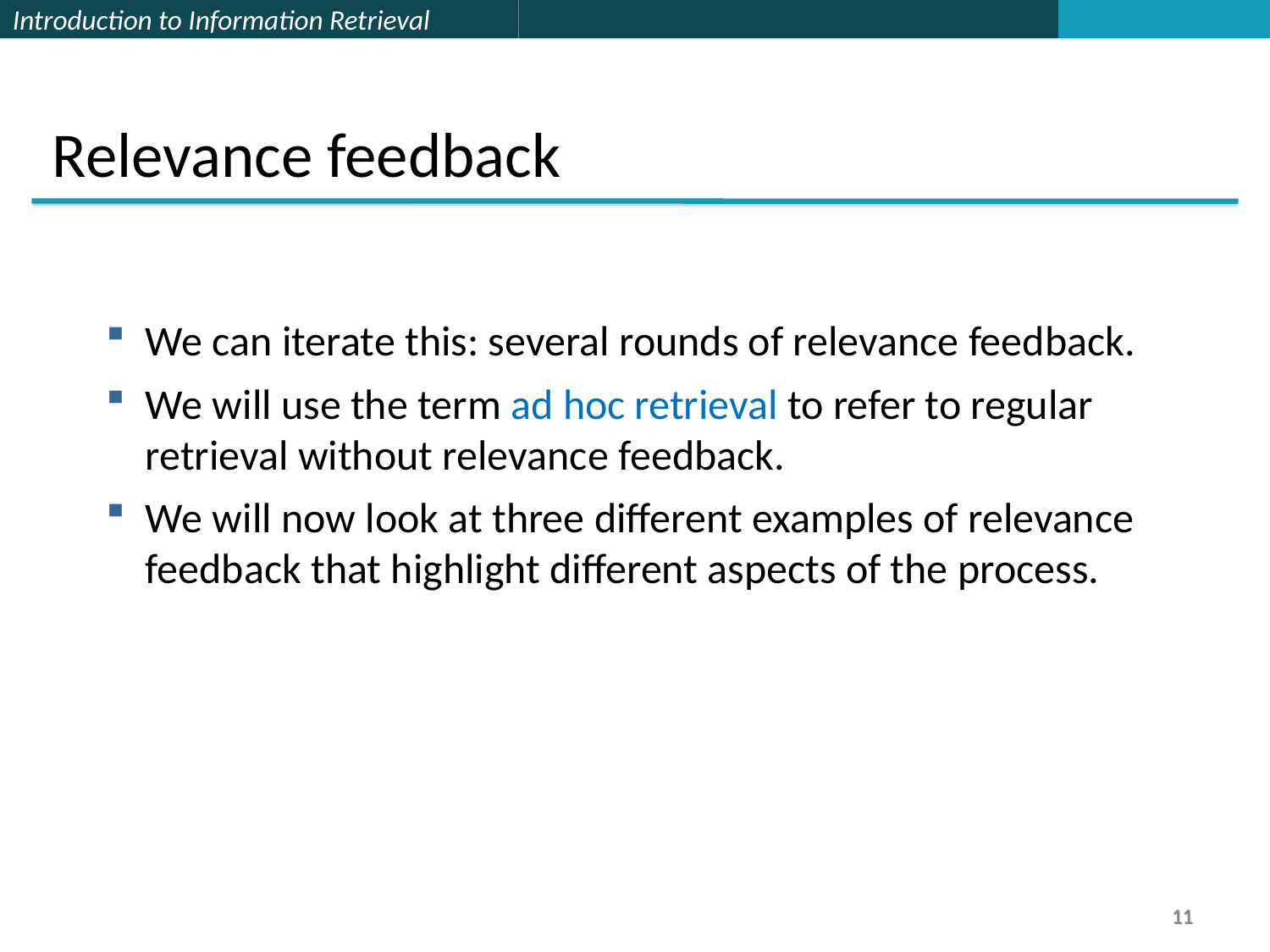

Relevance feedback
We can iterate this: several rounds of relevance feedback.
We will use the term ad hoc retrieval to refer to regular retrieval without relevance feedback.
We will now look at three different examples of relevance feedback that highlight different aspects of the process.
11
11